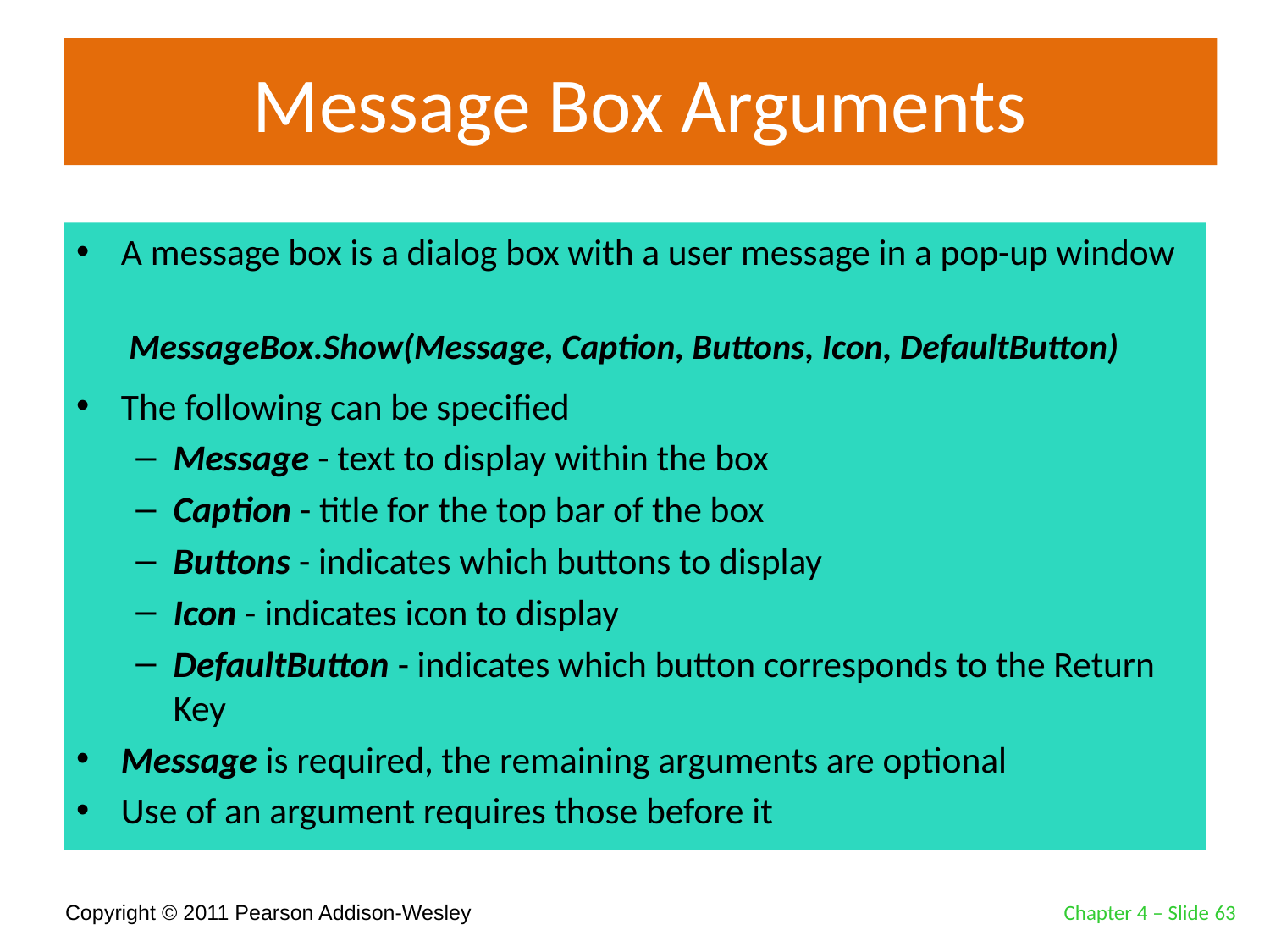

# Message Box Arguments
A message box is a dialog box with a user message in a pop-up window

The following can be specified
Message - text to display within the box
Caption - title for the top bar of the box
Buttons - indicates which buttons to display
Icon - indicates icon to display
DefaultButton - indicates which button corresponds to the Return Key
Message is required, the remaining arguments are optional
Use of an argument requires those before it
MessageBox.Show(Message, Caption, Buttons, Icon, DefaultButton)
Chapter 4 – Slide 63